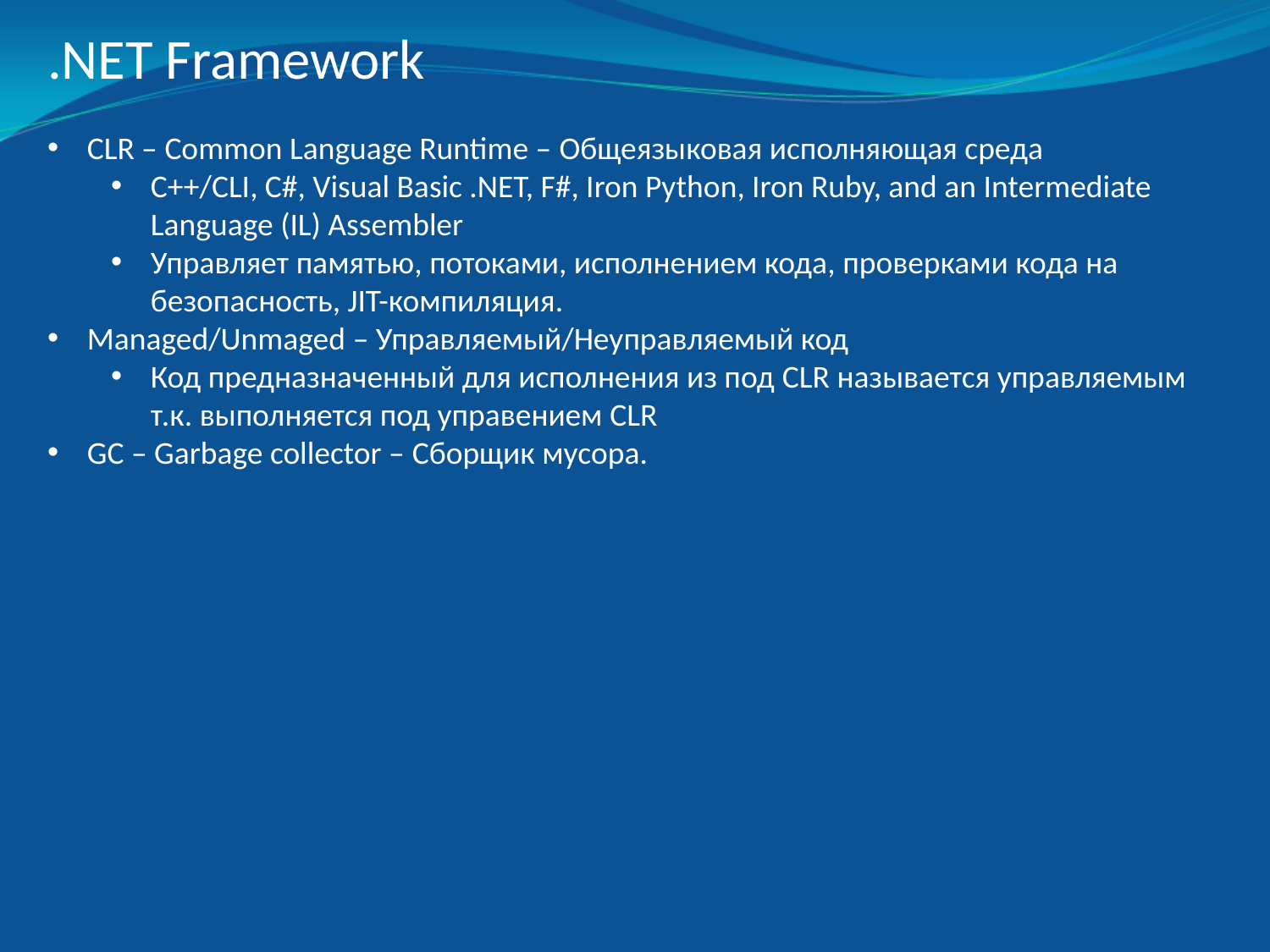

.NET Framework

CLR – Common Language Runtime – Общеязыковая исполняющая среда
C++/CLI, C#, Visual Basic .NET, F#, Iron Python, Iron Ruby, and an Intermediate Language (IL) Assembler
Управляет памятью, потоками, исполнением кода, проверками кода на безопасность, JIT-компиляция.
Managed/Unmaged – Управляемый/Неуправляемый код
Код предназначенный для исполнения из под CLR называется управляемым т.к. выполняется под управением CLR
GC – Garbage collector – Сборщик мусора.